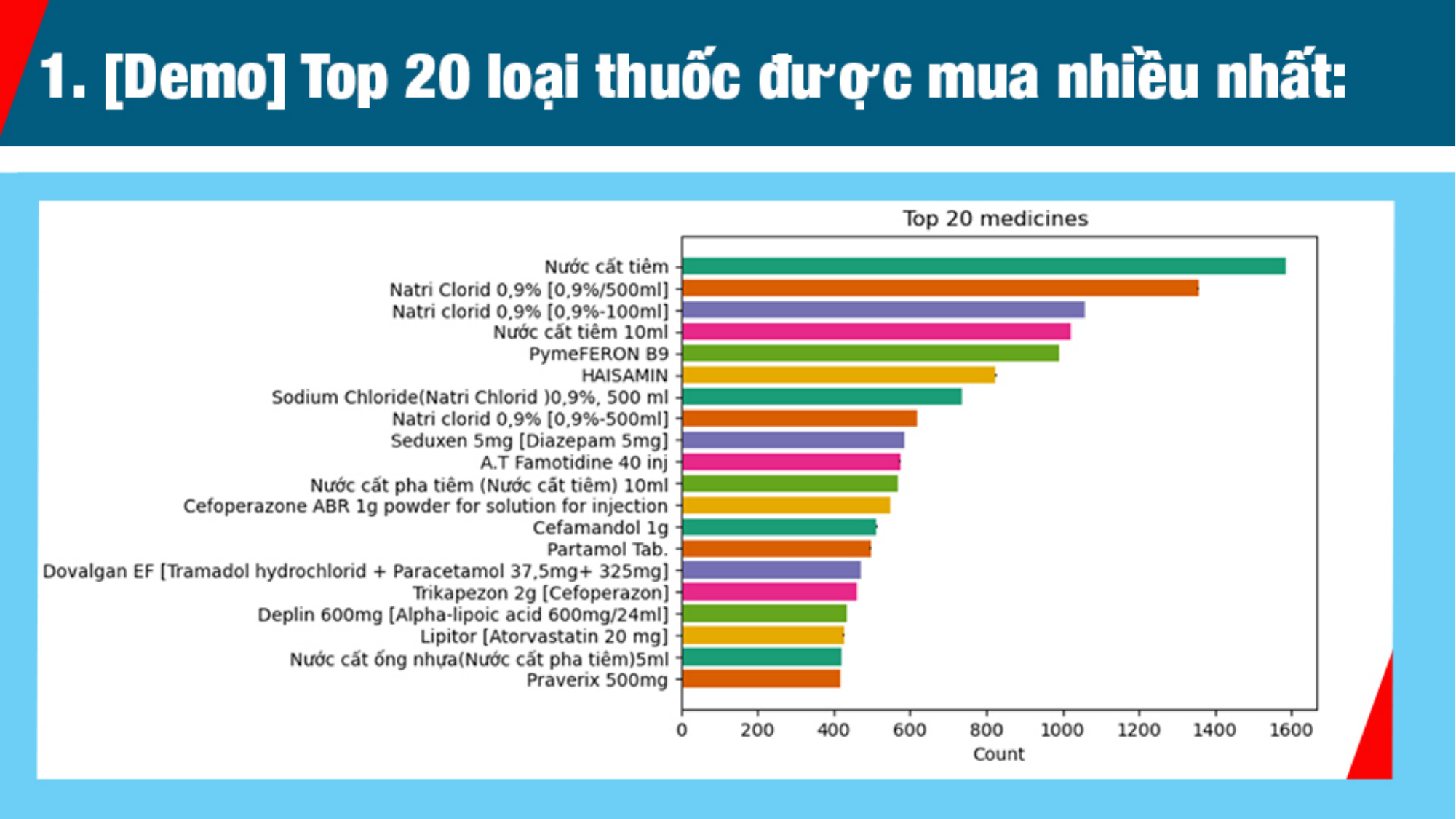

[ Demo ] Kết quả phân phối thuốc, xu hướng sử dụng thuốc: